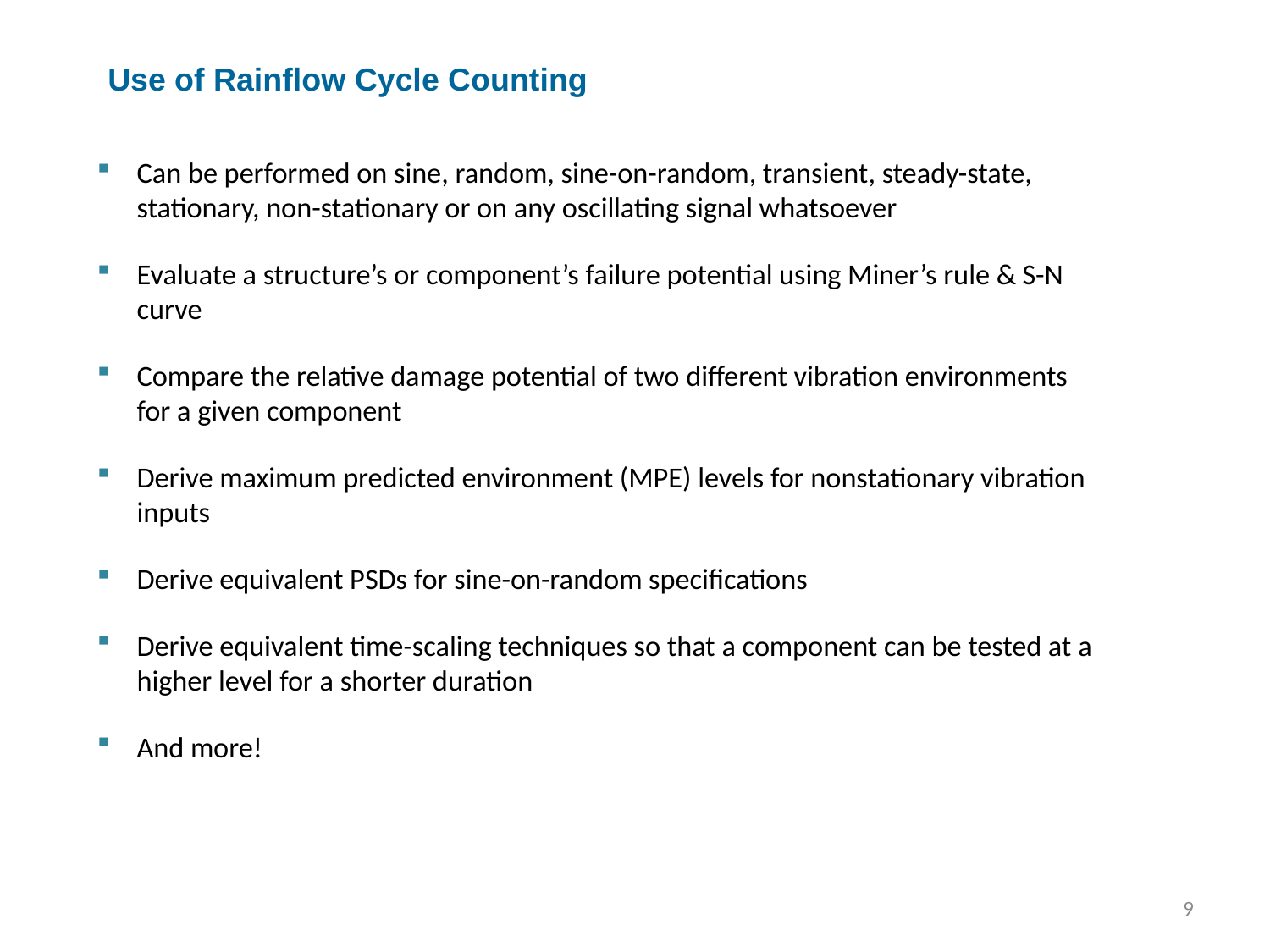

Use of Rainflow Cycle Counting
Can be performed on sine, random, sine-on-random, transient, steady-state, stationary, non-stationary or on any oscillating signal whatsoever
Evaluate a structure’s or component’s failure potential using Miner’s rule & S-N curve
Compare the relative damage potential of two different vibration environments for a given component
Derive maximum predicted environment (MPE) levels for nonstationary vibration inputs
Derive equivalent PSDs for sine-on-random specifications
Derive equivalent time-scaling techniques so that a component can be tested at a higher level for a shorter duration
And more!
9